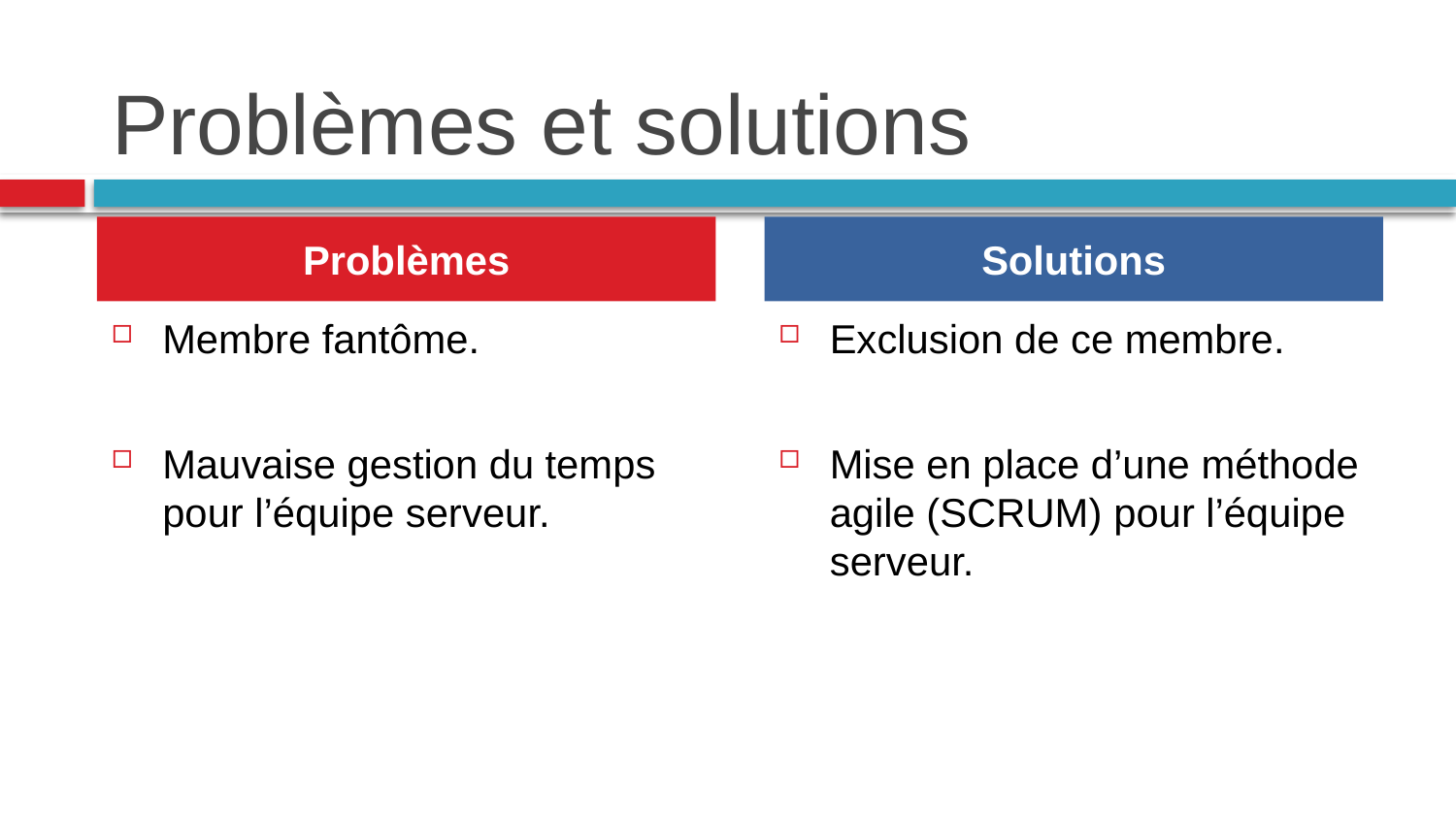

# Problèmes et solutions
Problèmes
Solutions
Membre fantôme.

Mauvaise gestion du temps pour l’équipe serveur.

Exclusion de ce membre.

Mise en place d’une méthode agile (SCRUM) pour l’équipe serveur.